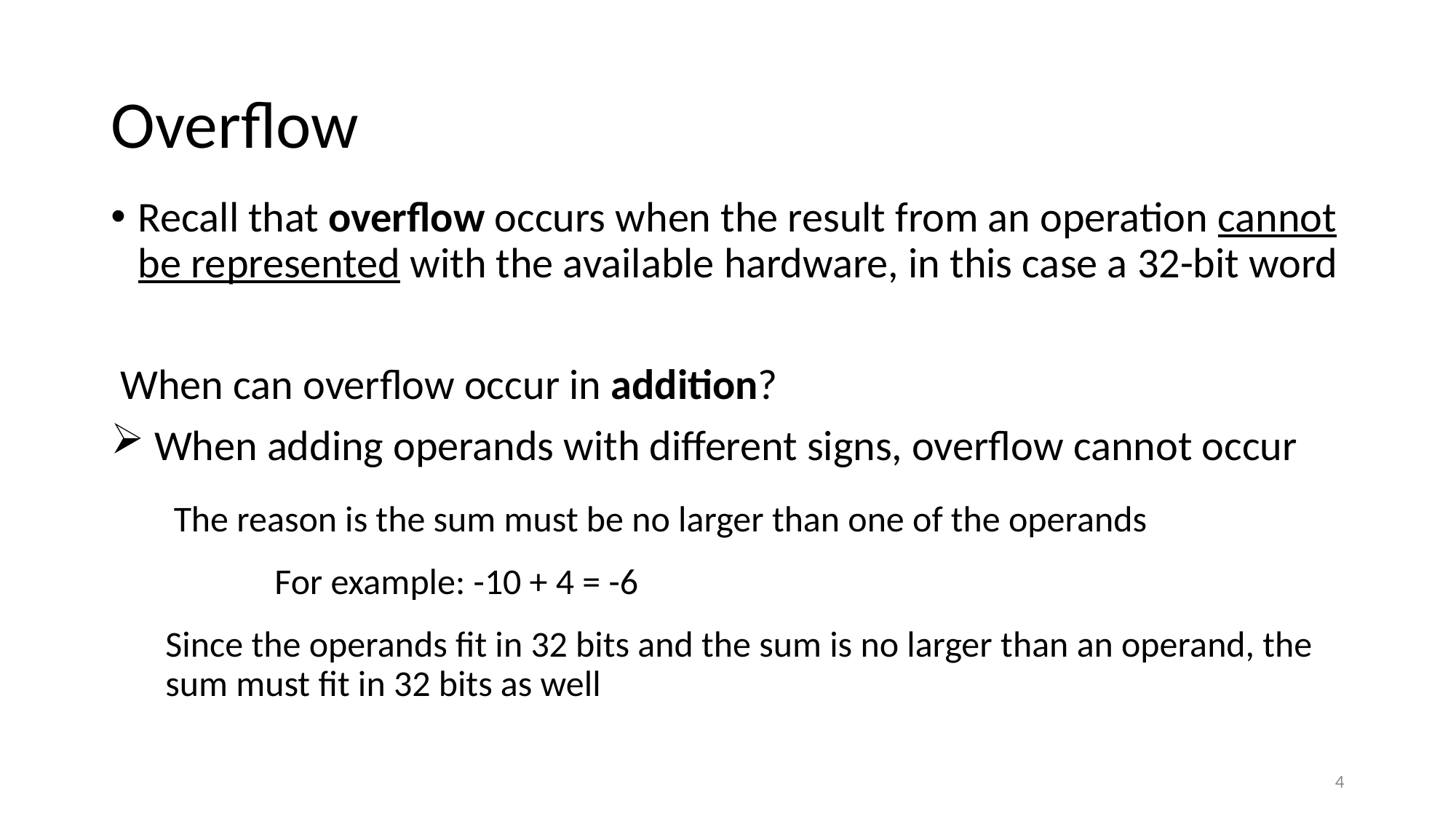

# Overflow
Recall that overflow occurs when the result from an operation cannot be represented with the available hardware, in this case a 32-bit word

 When can overflow occur in addition?
 When adding operands with different signs, overflow cannot occur

 The reason is the sum must be no larger than one of the operands

	For example: -10 + 4 = -6

Since the operands fit in 32 bits and the sum is no larger than an operand, the sum must fit in 32 bits as well
4